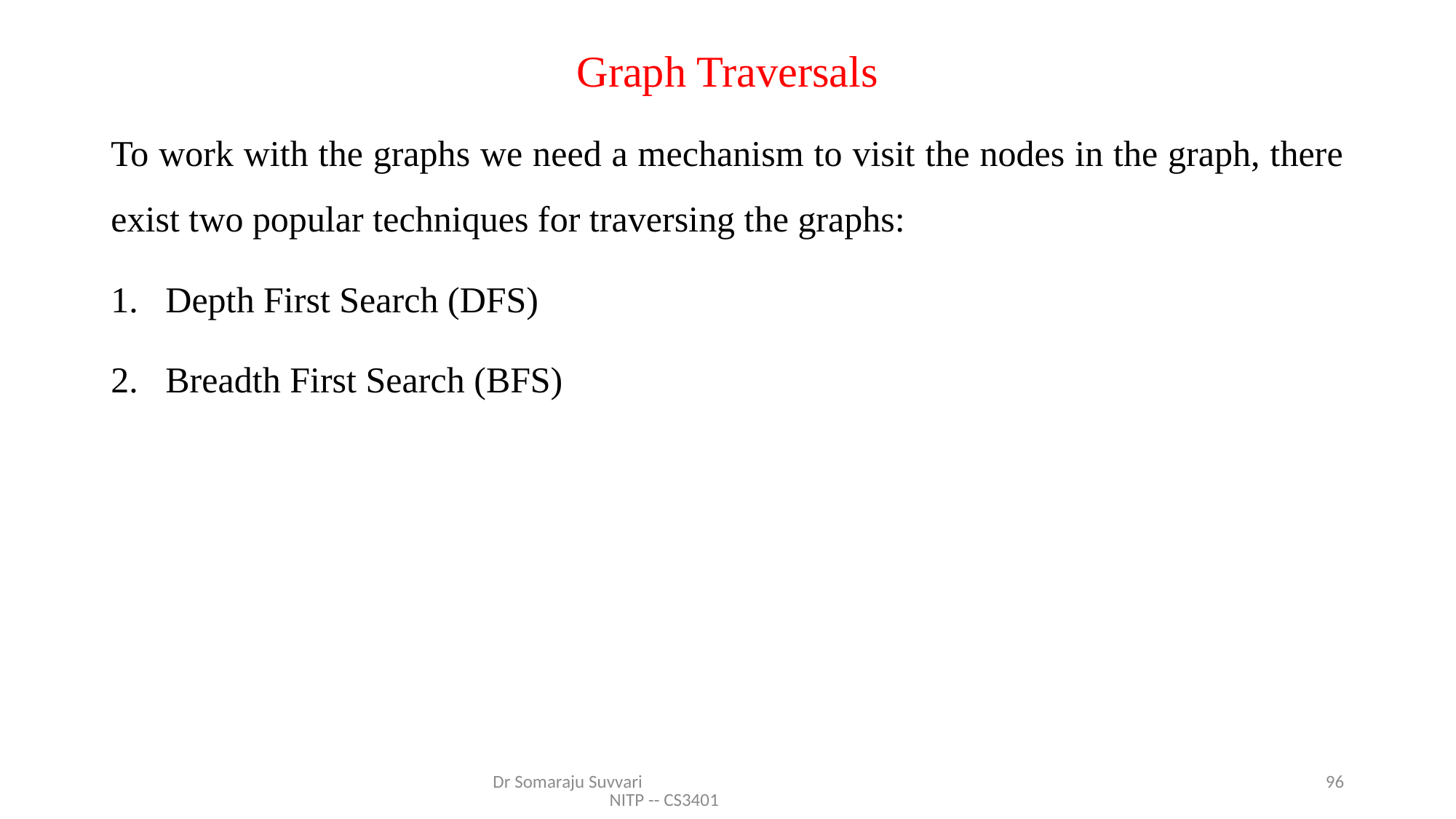

# Graph Traversals
To work with the graphs we need a mechanism to visit the nodes in the graph, there exist two popular techniques for traversing the graphs:
Depth First Search (DFS)
Breadth First Search (BFS)

Dr Somaraju Suvvari                                                                                                        NITP -- CS3401
96